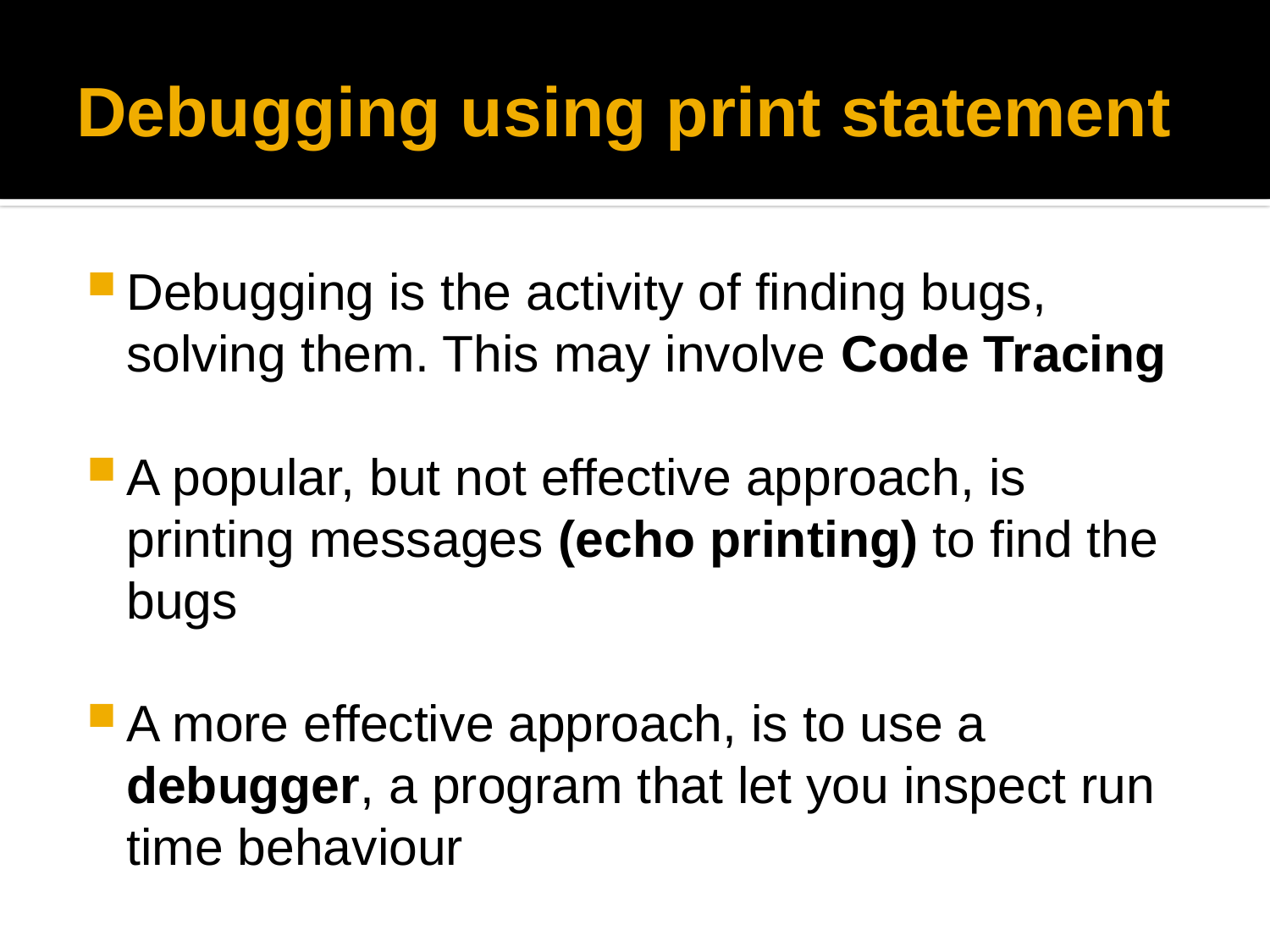

# Debugging using print statement
Debugging is the activity of finding bugs, solving them. This may involve Code Tracing

A popular, but not effective approach, is printing messages (echo printing) to find the bugs

A more effective approach, is to use a debugger, a program that let you inspect run time behaviour